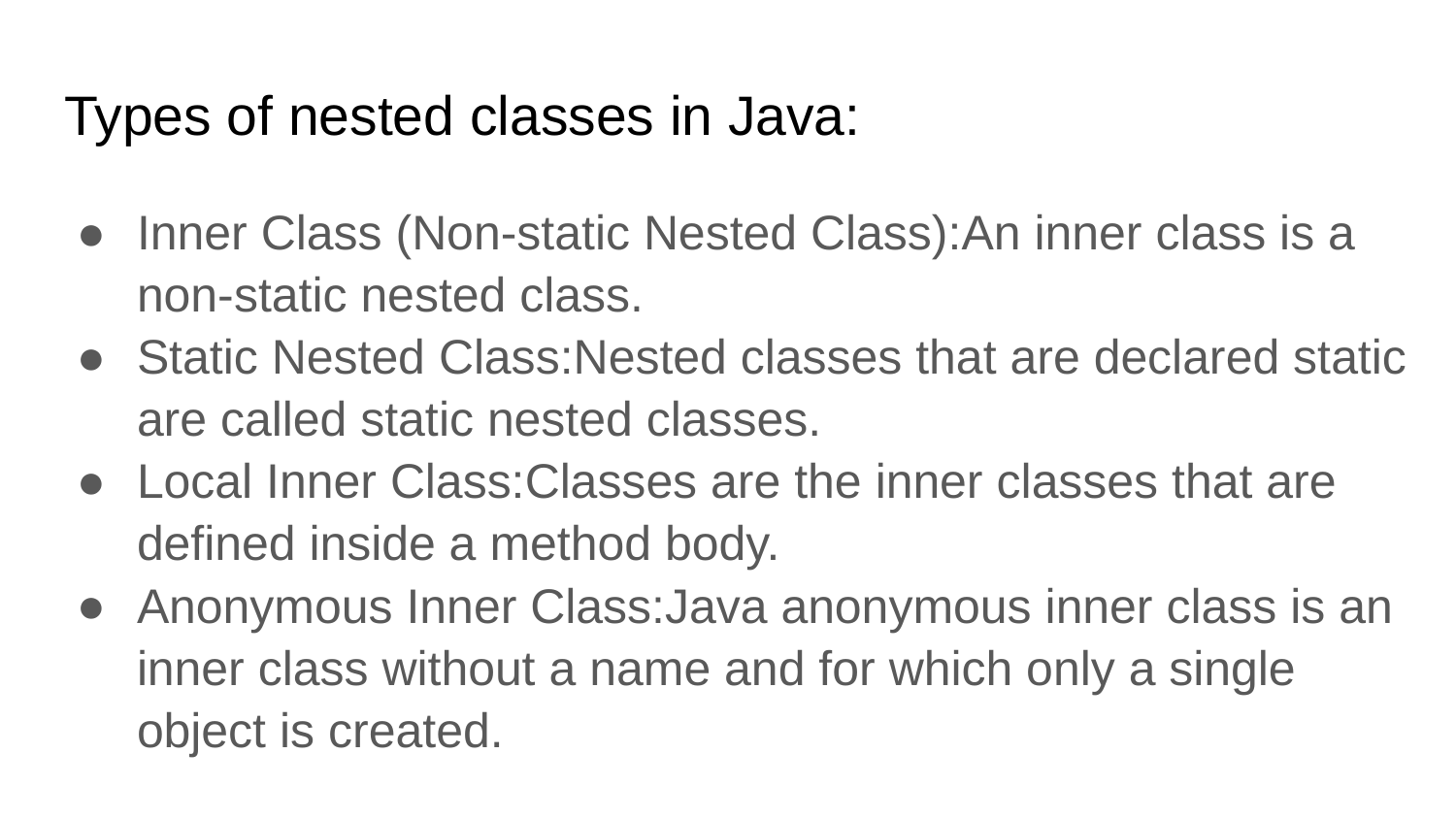

# Types of nested classes in Java:
Inner Class (Non-static Nested Class):An inner class is a non-static nested class.
Static Nested Class:Nested classes that are declared static are called static nested classes.
Local Inner Class:Classes are the inner classes that are defined inside a method body.
Anonymous Inner Class:Java anonymous inner class is an inner class without a name and for which only a single object is created.